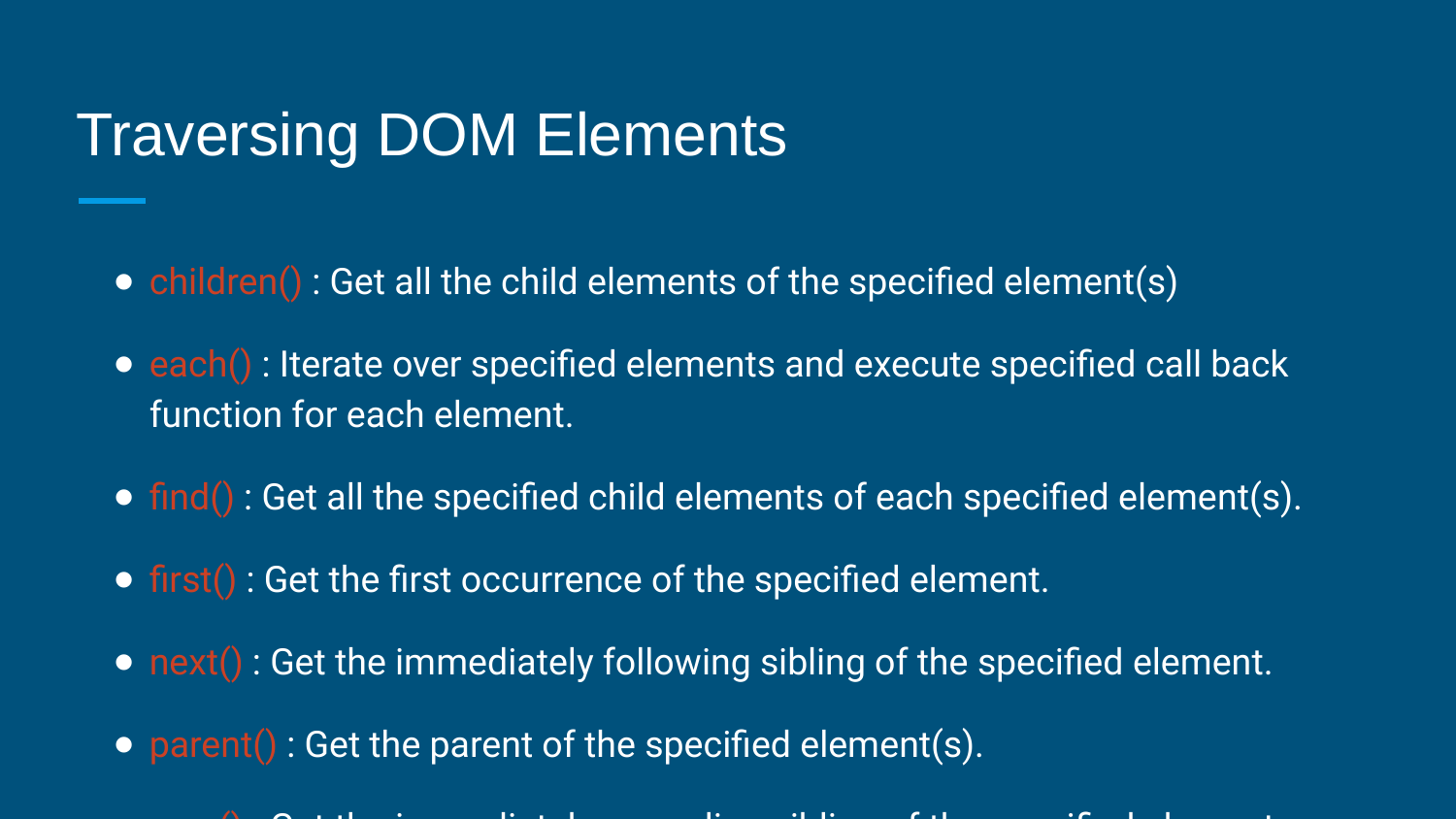

# Traversing DOM Elements
children() : Get all the child elements of the specified element(s)
each() : Iterate over specified elements and execute specified call back function for each element.
find() : Get all the specified child elements of each specified element(s).
first() : Get the first occurrence of the specified element.
next() : Get the immediately following sibling of the specified element.
parent() : Get the parent of the specified element(s).
prev() : Get the immediately preceding sibling of the specified element.
siblings() : Get the siblings of each specified element(s)